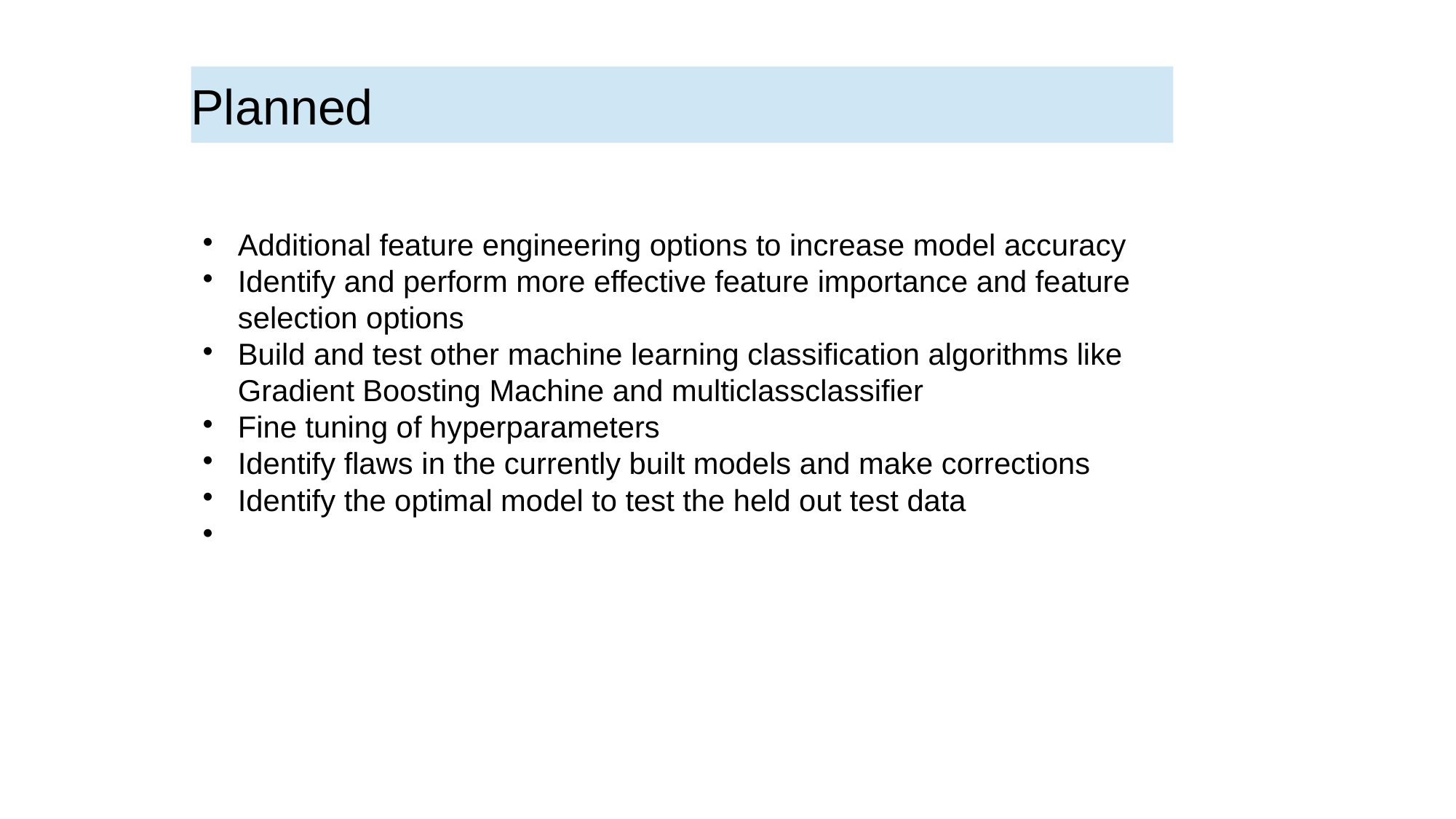

Planned

Additional feature engineering options to increase model accuracy
Identify and perform more effective feature importance and feature selection options
Build and test other machine learning classification algorithms like Gradient Boosting Machine and multiclassclassifier
Fine tuning of hyperparameters
Identify flaws in the currently built models and make corrections
Identify the optimal model to test the held out test data